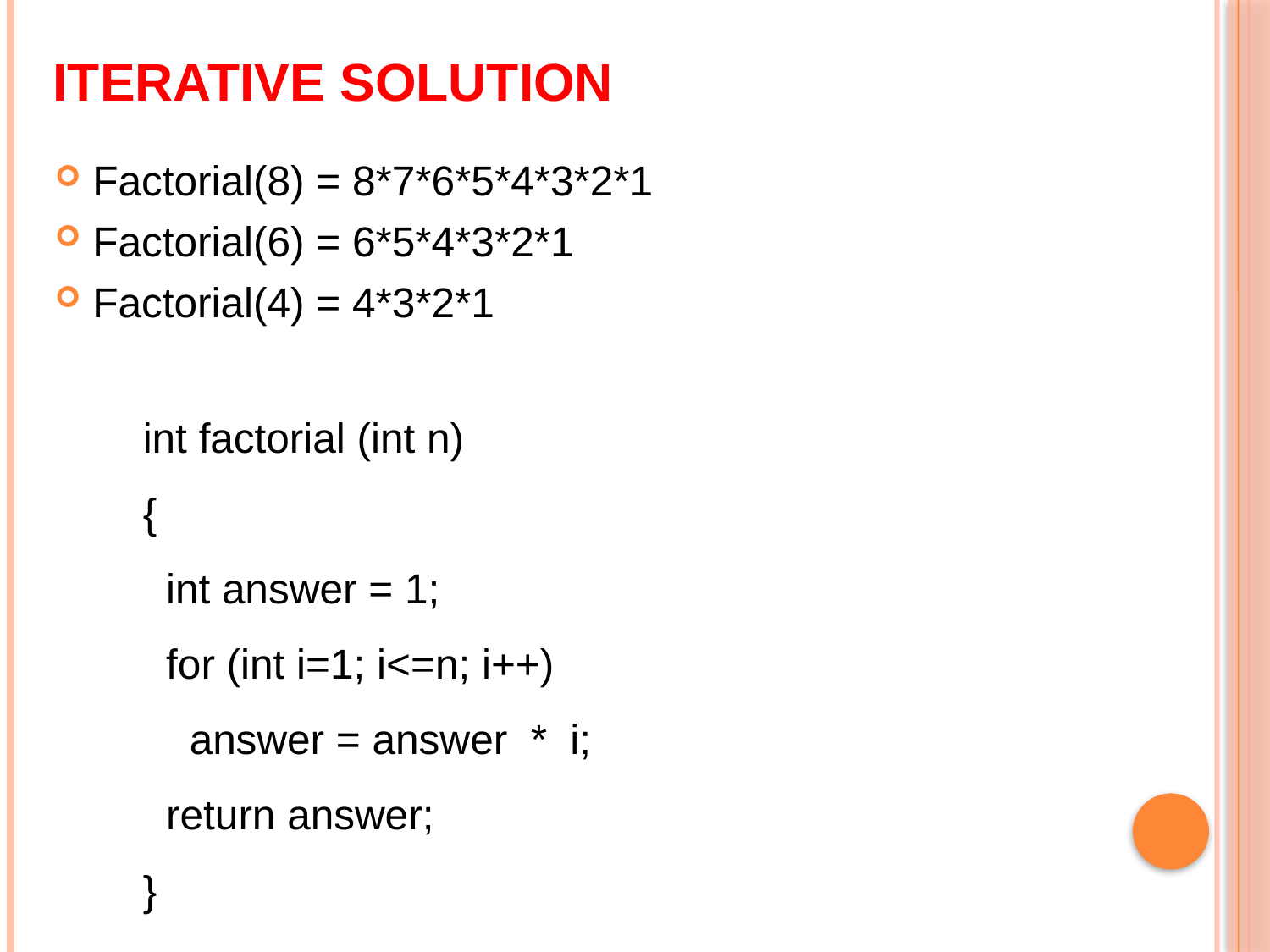

# Iterative Solution
Factorial(8) = 8*7*6*5*4*3*2*1
Factorial(6) = 6*5*4*3*2*1
Factorial(4) = 4*3*2*1

int factorial (int n)
{
  int answer = 1;
  for (int i=1; i<=n; i++)
    answer = answer  *  i;
  return answer;
}